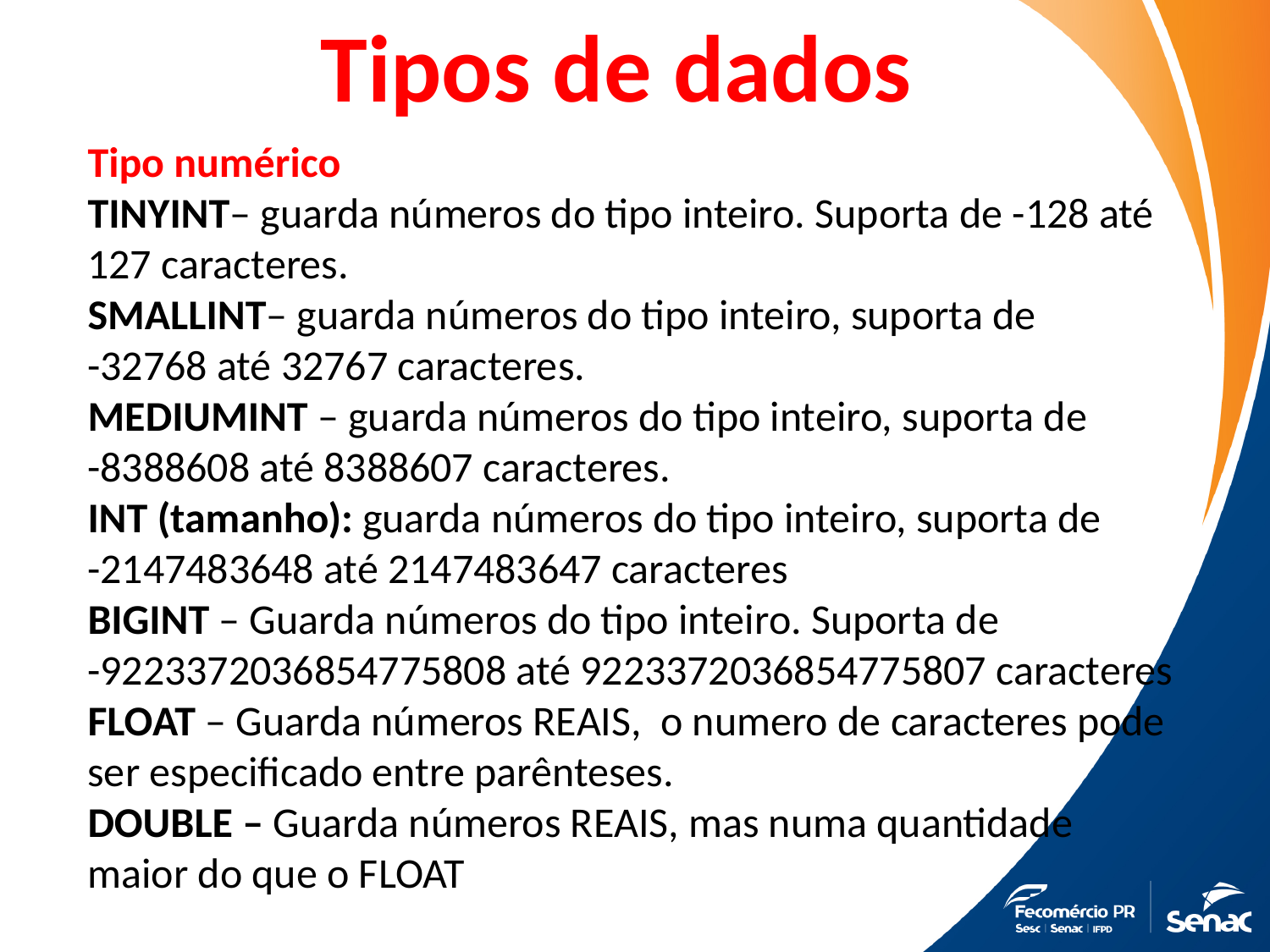

Tipos de dados
Tipo numérico
TINYINT– guarda números do tipo inteiro. Suporta de -128 até 127 caracteres.
SMALLINT– guarda números do tipo inteiro, suporta de
-32768 até 32767 caracteres.
MEDIUMINT – guarda números do tipo inteiro, suporta de
-8388608 até 8388607 caracteres.
INT (tamanho): guarda números do tipo inteiro, suporta de
-2147483648 até 2147483647 caracteres
BIGINT – Guarda números do tipo inteiro. Suporta de
-9223372036854775808 até 9223372036854775807 caracteres
FLOAT – Guarda números REAIS,  o numero de caracteres pode ser especificado entre parênteses.
DOUBLE – Guarda números REAIS, mas numa quantidade maior do que o FLOAT